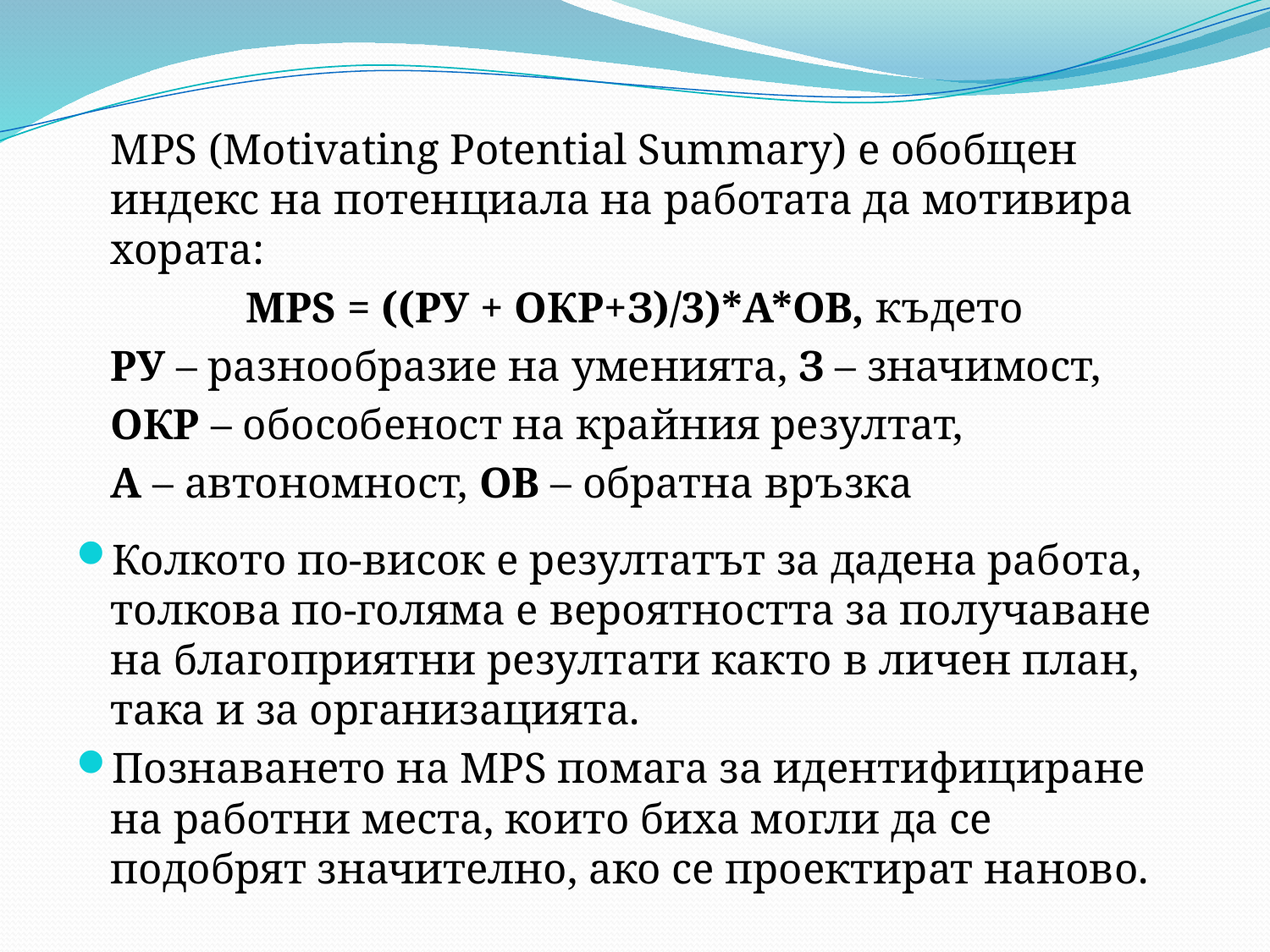

MPS (Motivating Potential Summary) e обобщен индекс на потенциала на работата да мотивира хората:
MPS = ((РУ + ОКР+З)/3)*А*ОВ, където
	РУ – разнообразие на уменията, З – значимост,
	ОКР – обособеност на крайния резултат,
	А – автономност, ОВ – обратна връзка

Колкото по-висок е резултатът за дадена работа, толкова по-голяма е вероятността за получаване на благоприятни резултати както в личен план, така и за организацията.
Познаването на MPS помага за идентифициране на работни места, които биха могли да се подобрят значително, ако се проектират наново.